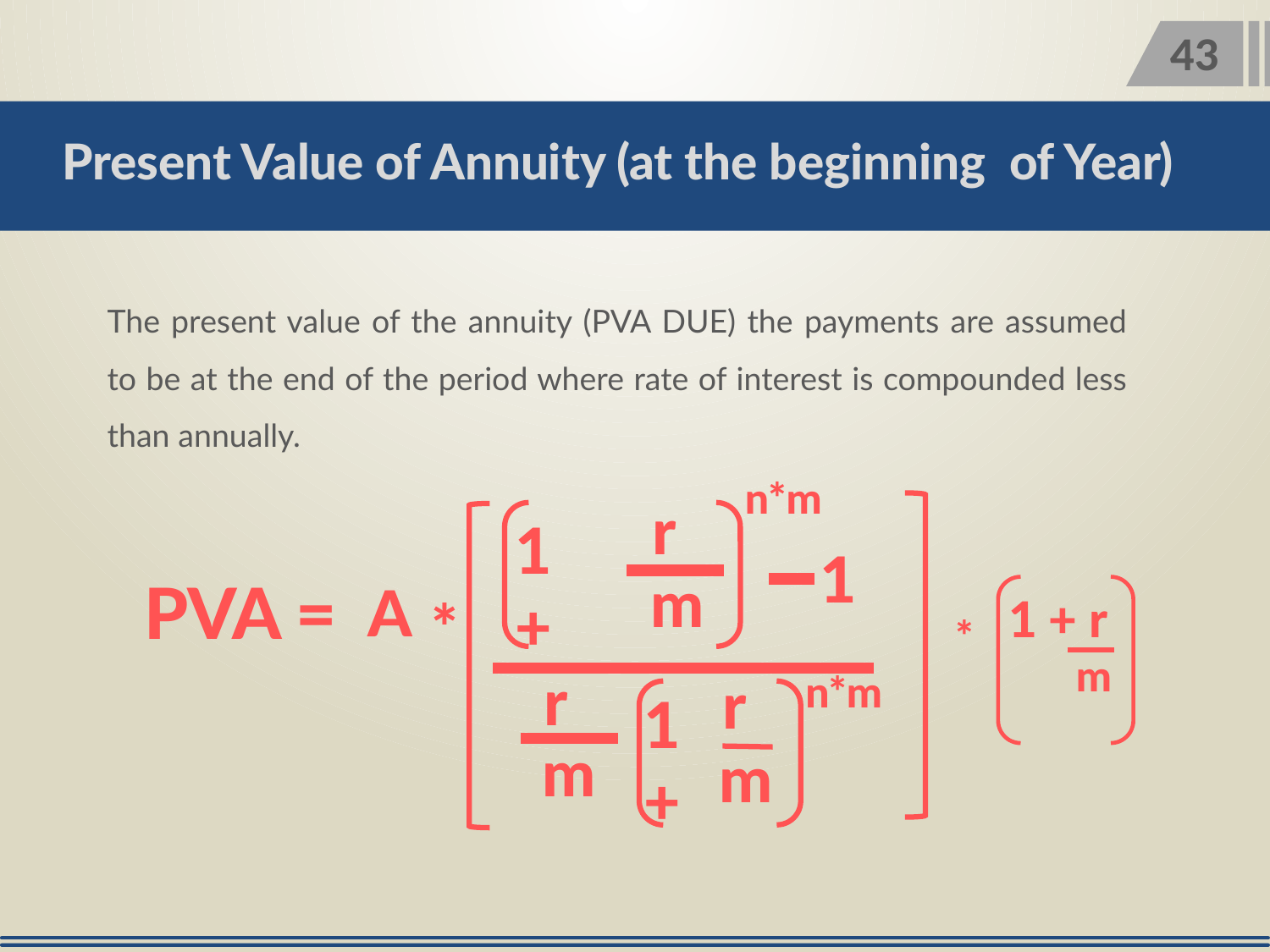

43
Present Value of Annuity (at the beginning  of Year)
The present value of the annuity (PVA DUE) the payments are assumed to be at the end of the period where rate of interest is compounded less than annually.
n*m
r

m
r

m

1 +
1

PVA =
A
*

1 + r
*

m
n*m
r
1 +

m